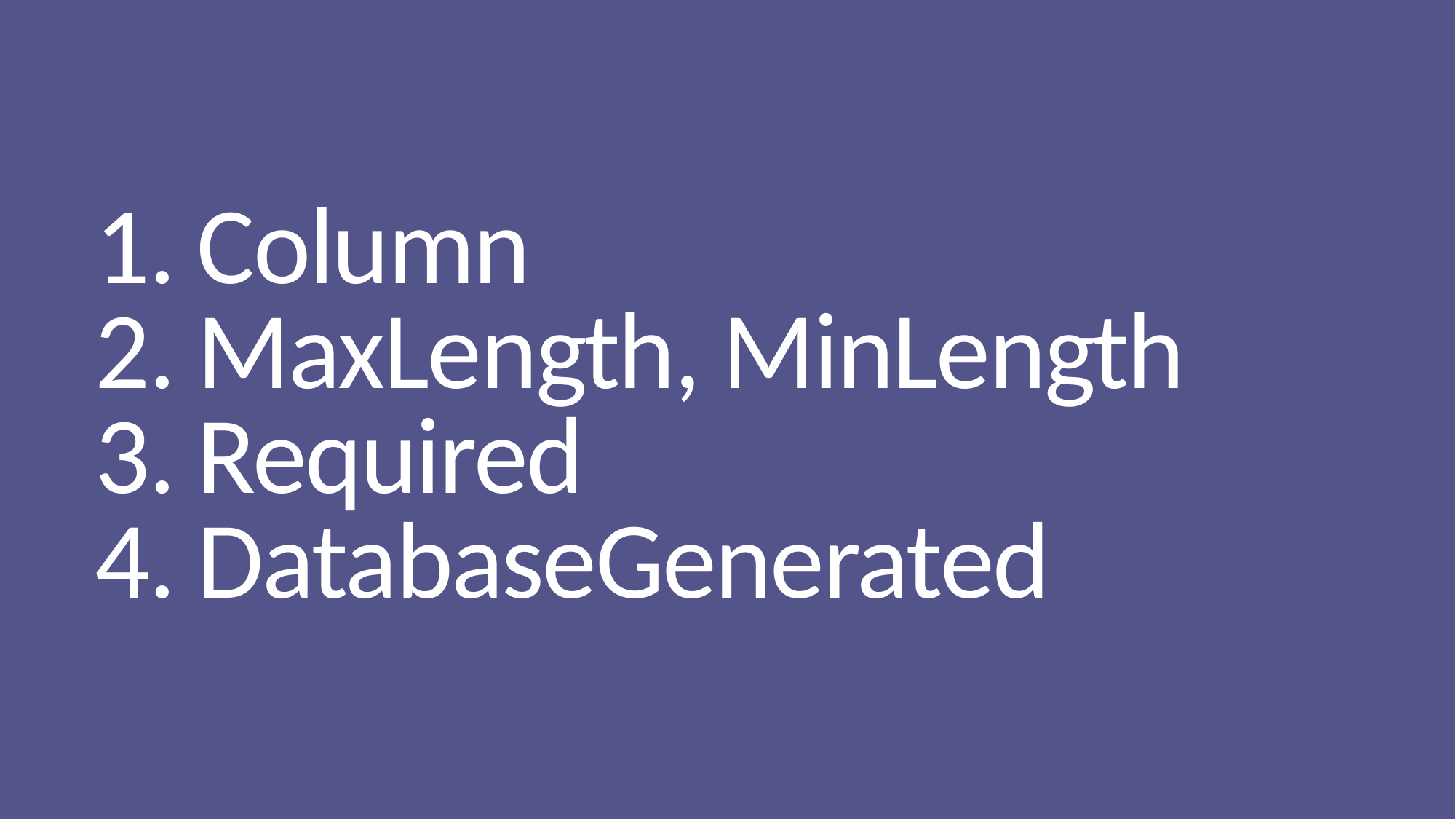

# 1. Column 2. MaxLength, MinLength 3. Required 4. DatabaseGenerated